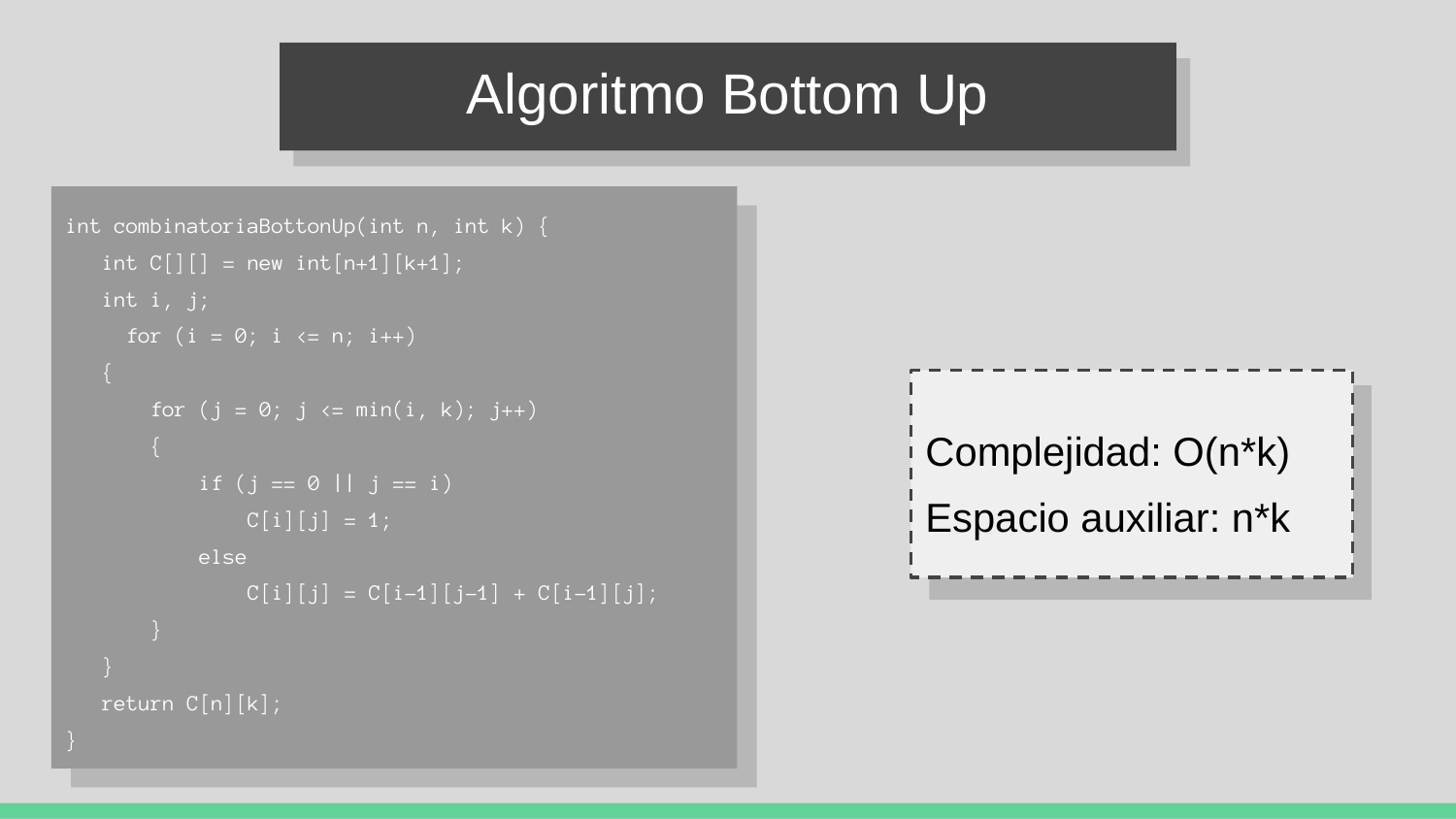

# Algoritmo Bottom Up

int combinatoriaBottonUp(int n, int k) {
   int C[][] = new int[n+1][k+1];
   int i, j;
     for (i = 0; i <= n; i++)
   {
       for (j = 0; j <= min(i, k); j++)
       {
           if (j == 0 || j == i)
               C[i][j] = 1;
           else
               C[i][j] = C[i-1][j-1] + C[i-1][j];
       }
   }
   return C[n][k];
}

Complejidad: O(n*k)
Espacio auxiliar: n*k